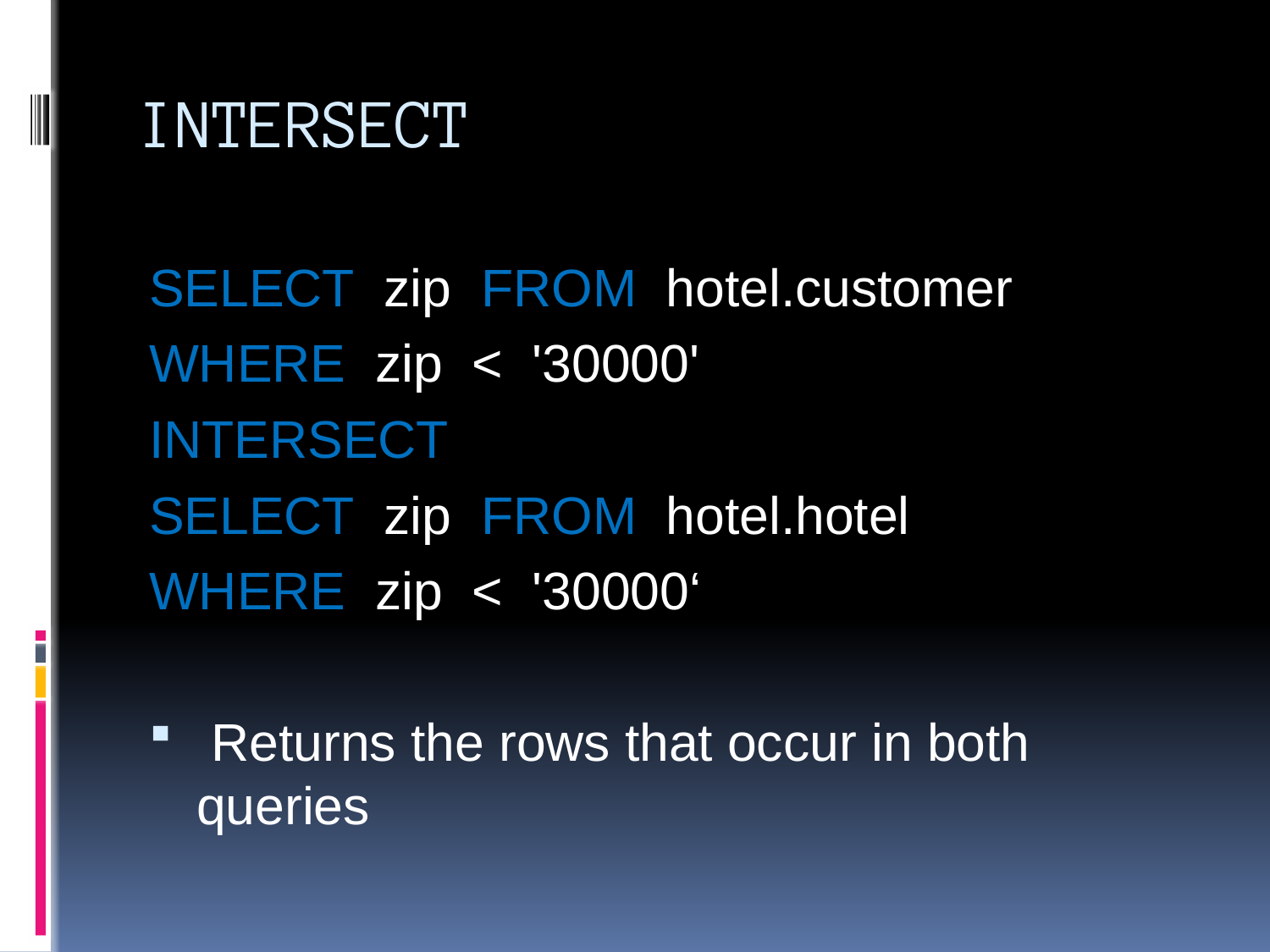

# INTERSECT
SELECT  zip  FROM  hotel.customer
WHERE  zip  <  '30000'
INTERSECT
SELECT  zip  FROM  hotel.hotel
WHERE  zip  <  '30000‘

 Returns the rows that occur in both queries